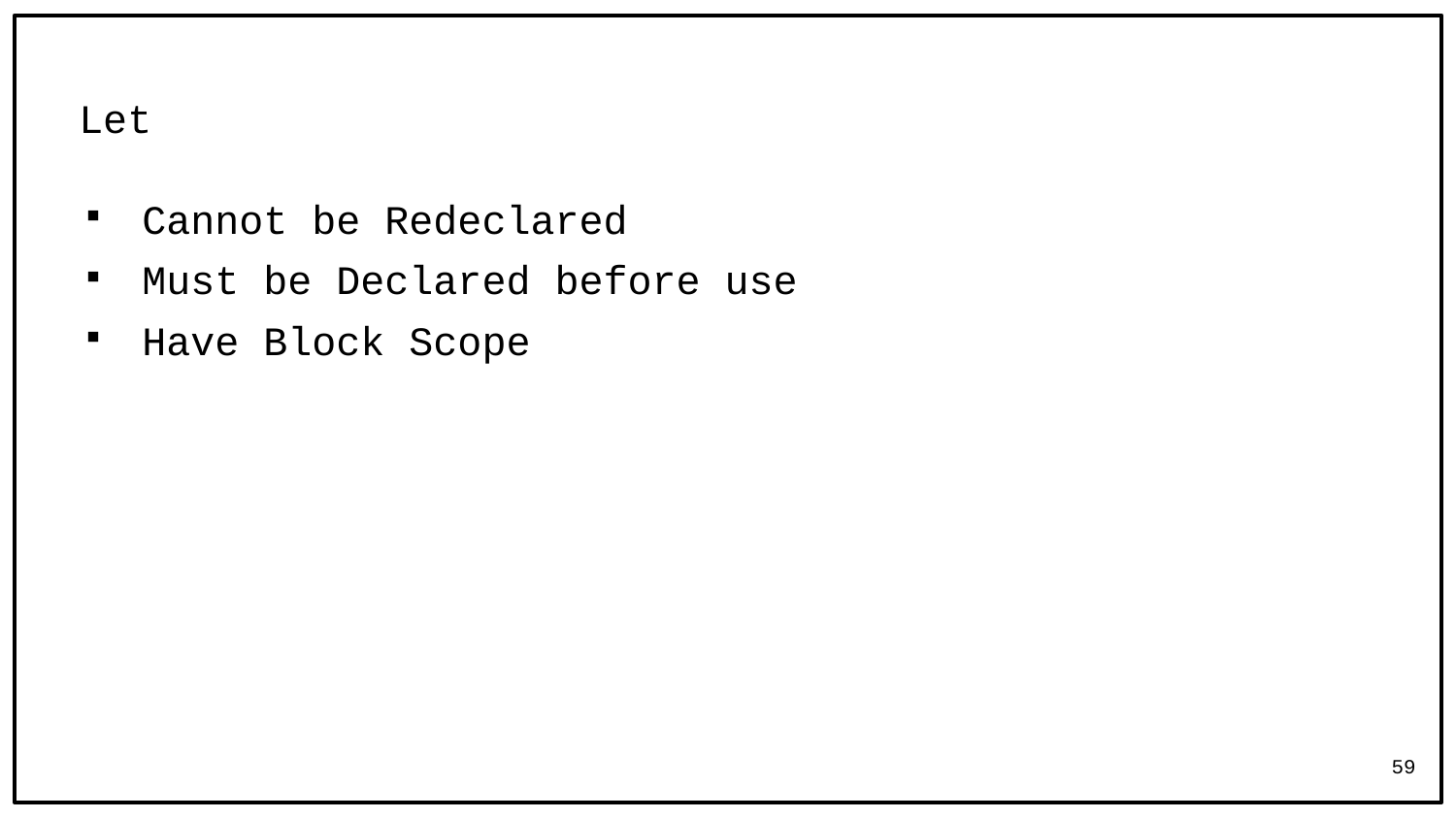

# Let
Cannot be Redeclared
Must be Declared before use
Have Block Scope
59